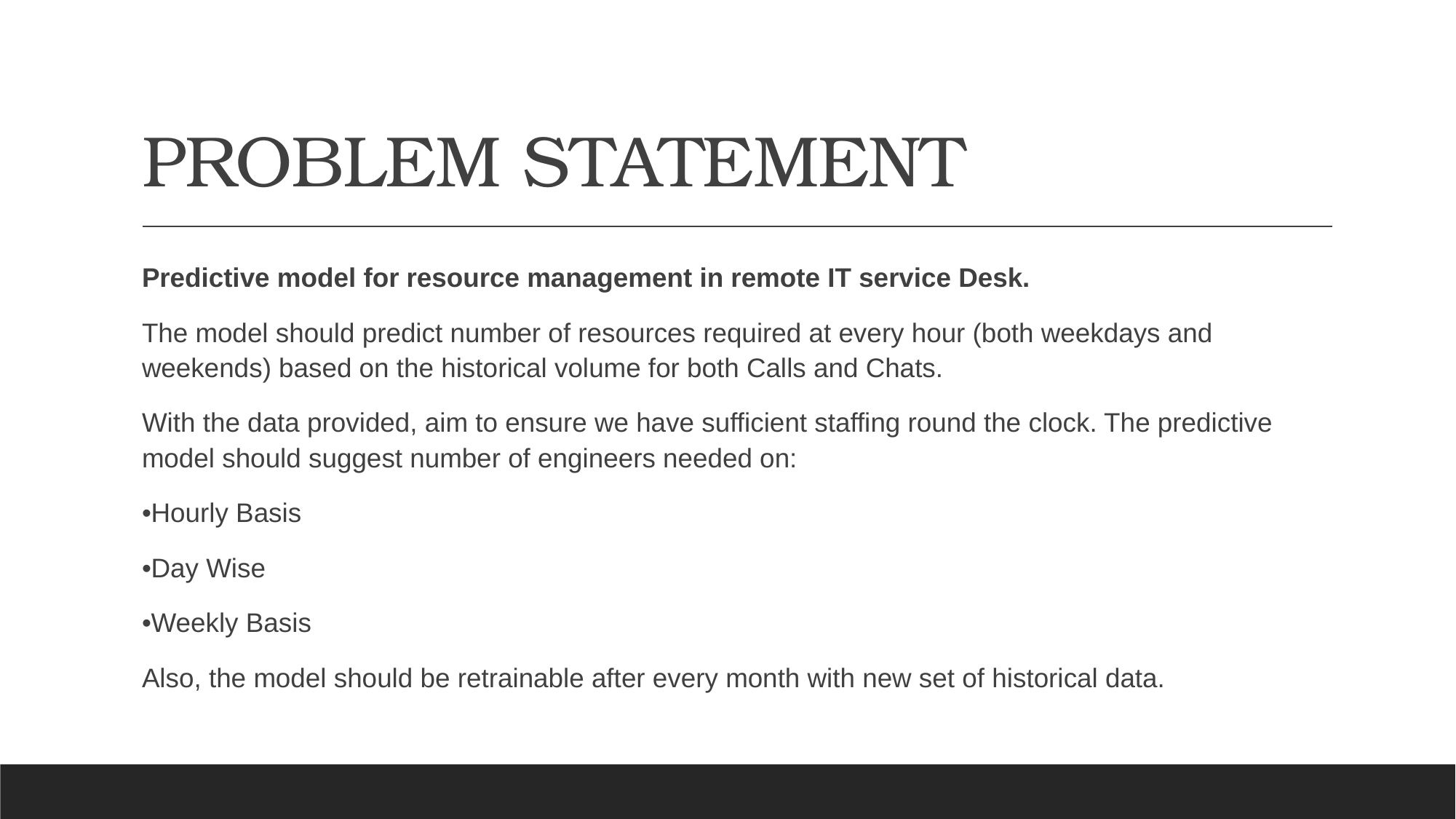

# PROBLEM STATEMENT
Predictive model for resource management in remote IT service Desk.
The model should predict number of resources required at every hour (both weekdays and weekends) based on the historical volume for both Calls and Chats.
With the data provided, aim to ensure we have sufficient staffing round the clock. The predictive model should suggest number of engineers needed on:
•Hourly Basis
•Day Wise
•Weekly Basis
Also, the model should be retrainable after every month with new set of historical data.